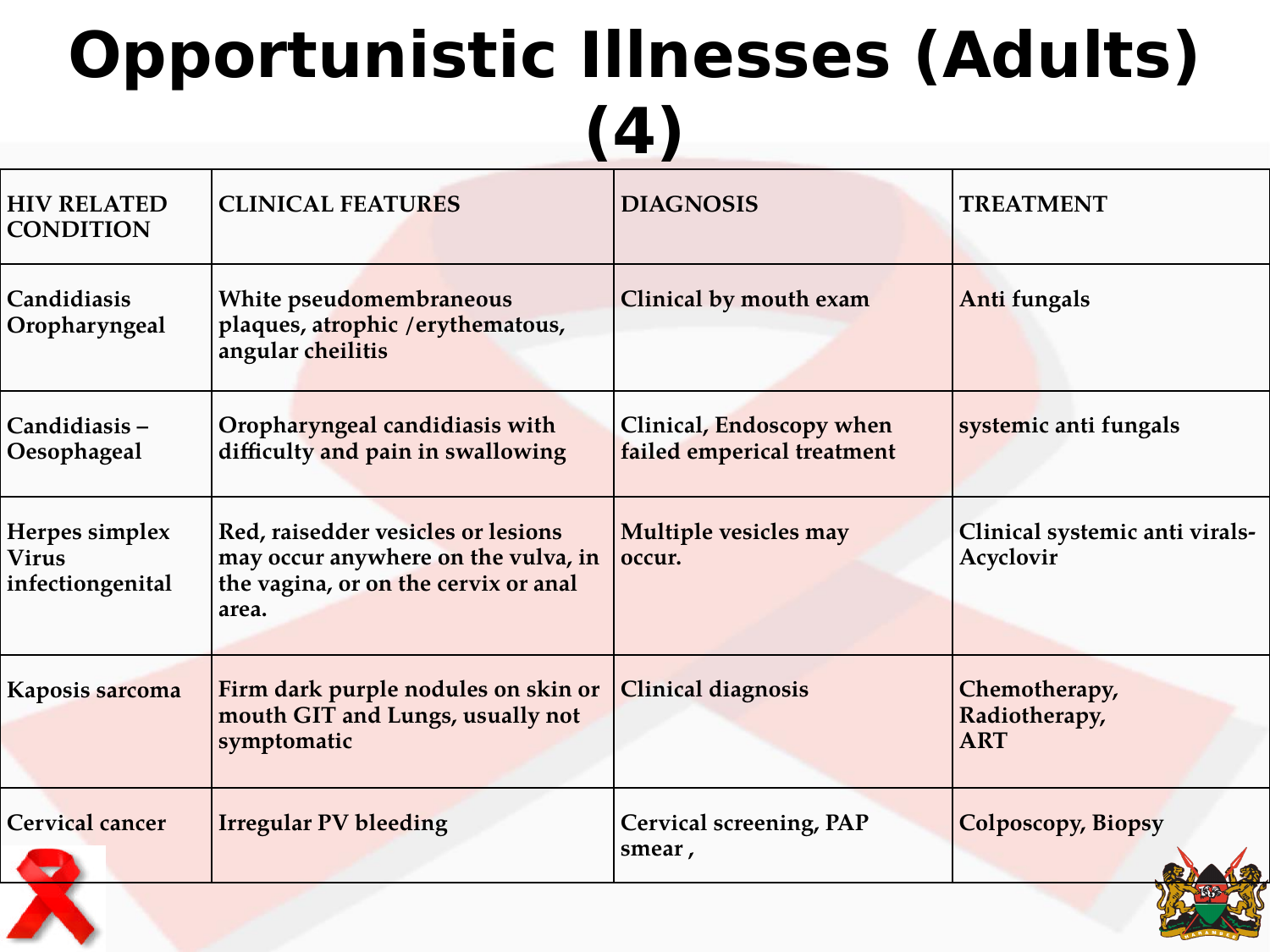

# Opportunistic Illnesses (Adults) (4)
| HIV RELATED CONDITION | CLINICAL FEATURES | DIAGNOSIS | TREATMENT |
| --- | --- | --- | --- |
| Candidiasis Oropharyngeal | White pseudomembraneous plaques, atrophic /erythematous, angular cheilitis | Clinical by mouth exam | Anti fungals |
| Candidiasis –Oesophageal | Oropharyngeal candidiasis with difficulty and pain in swallowing | Clinical, Endoscopy when failed emperical treatment | systemic anti fungals |
| Herpes simplex Virus infectiongenital | Red, raisedder vesicles or lesions may occur anywhere on the vulva, in the vagina, or on the cervix or anal area. | Multiple vesicles may occur. | Clinical systemic anti virals-Acyclovir |
| Kaposis sarcoma | Firm dark purple nodules on skin or mouth GIT and Lungs, usually not symptomatic | Clinical diagnosis | Chemotherapy, Radiotherapy, ART |
| Cervical cancer | Irregular PV bleeding | Cervical screening, PAP smear , | Colposcopy, Biopsy |